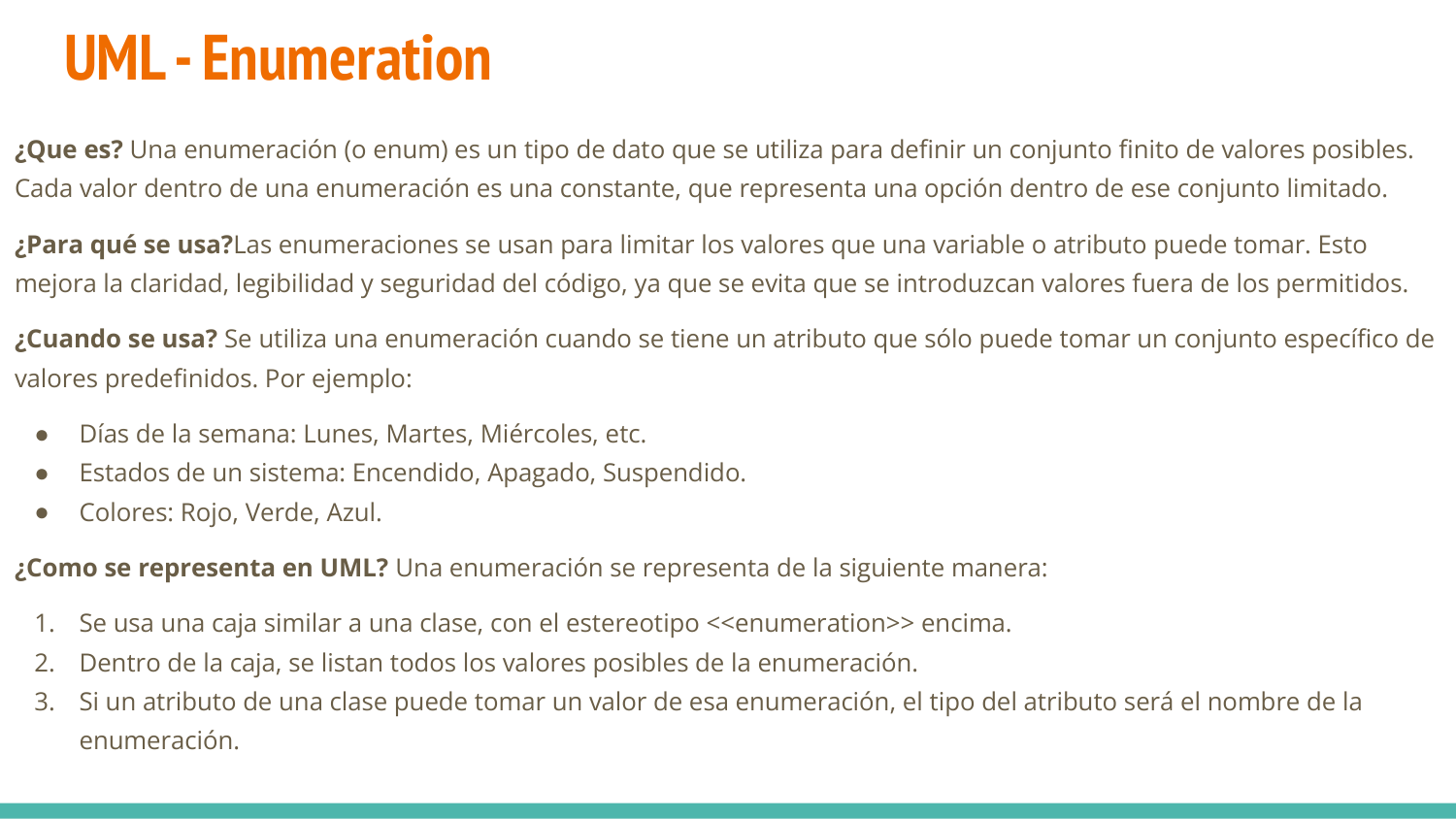

# UML - Enumeration
¿Que es? Una enumeración (o enum) es un tipo de dato que se utiliza para definir un conjunto finito de valores posibles. Cada valor dentro de una enumeración es una constante, que representa una opción dentro de ese conjunto limitado.
¿Para qué se usa?Las enumeraciones se usan para limitar los valores que una variable o atributo puede tomar. Esto mejora la claridad, legibilidad y seguridad del código, ya que se evita que se introduzcan valores fuera de los permitidos.
¿Cuando se usa? Se utiliza una enumeración cuando se tiene un atributo que sólo puede tomar un conjunto específico de valores predefinidos. Por ejemplo:
Días de la semana: Lunes, Martes, Miércoles, etc.
Estados de un sistema: Encendido, Apagado, Suspendido.
Colores: Rojo, Verde, Azul.
¿Como se representa en UML? Una enumeración se representa de la siguiente manera:
Se usa una caja similar a una clase, con el estereotipo <<enumeration>> encima.
Dentro de la caja, se listan todos los valores posibles de la enumeración.
Si un atributo de una clase puede tomar un valor de esa enumeración, el tipo del atributo será el nombre de la enumeración.